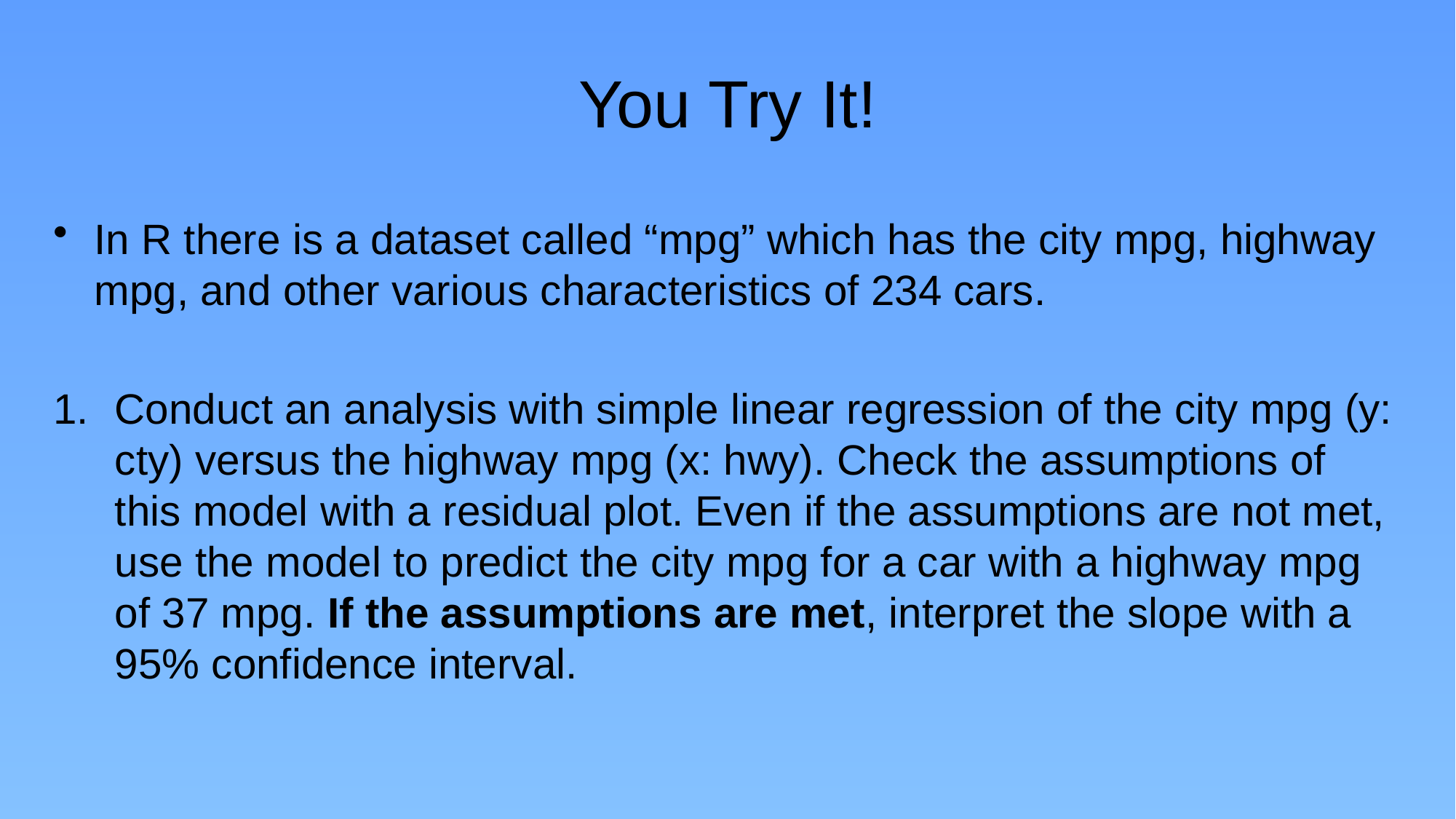

# You Try It!
In R there is a dataset called “mpg” which has the city mpg, highway mpg, and other various characteristics of 234 cars.

Conduct an analysis with simple linear regression of the city mpg (y: cty) versus the highway mpg (x: hwy). Check the assumptions of this model with a residual plot. Even if the assumptions are not met, use the model to predict the city mpg for a car with a highway mpg of 37 mpg. If the assumptions are met, interpret the slope with a 95% confidence interval.